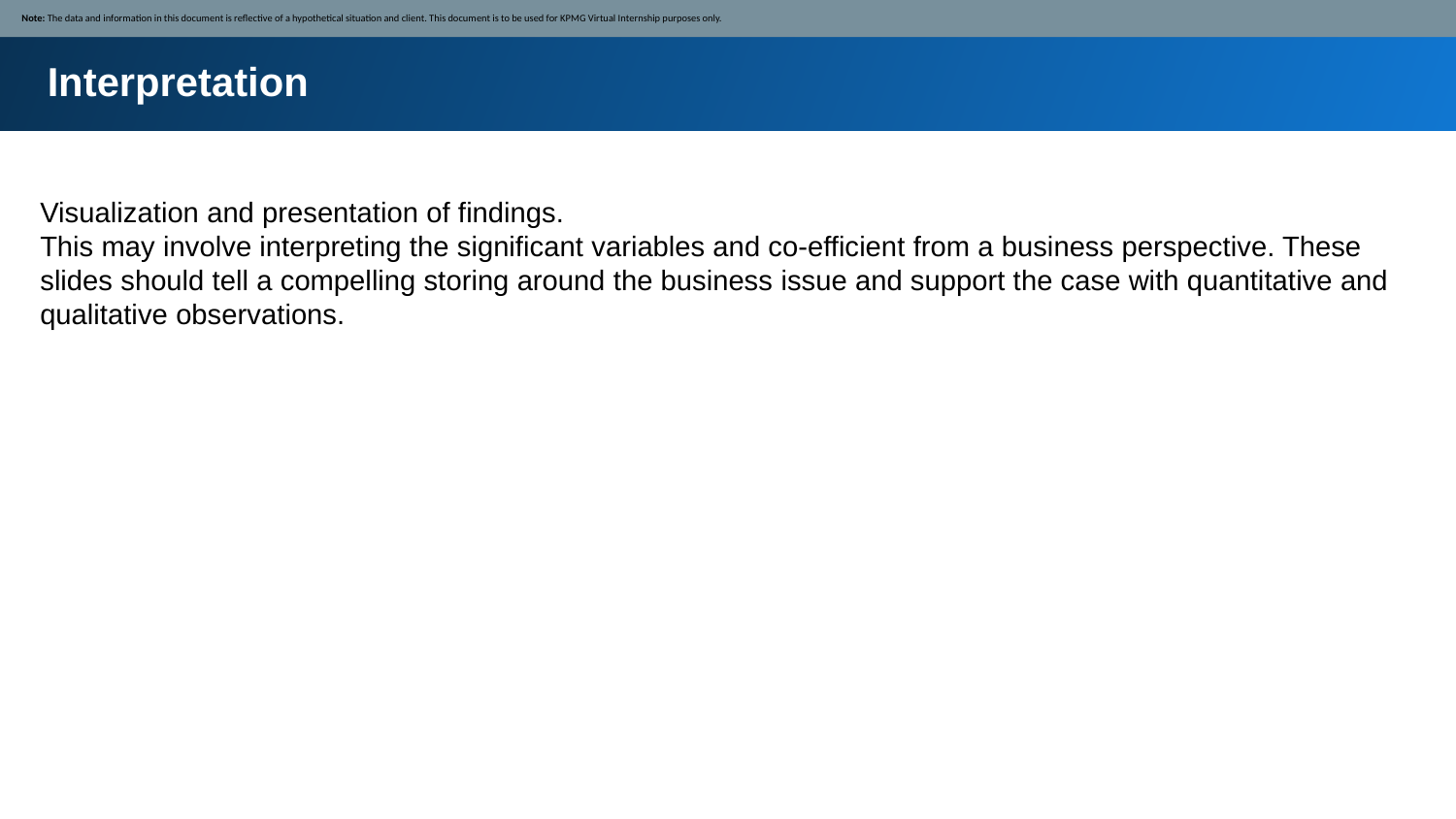

Note: The data and information in this document is reflective of a hypothetical situation and client. This document is to be used for KPMG Virtual Internship purposes only.
Interpretation
Visualization and presentation of findings.
This may involve interpreting the significant variables and co-efficient from a business perspective. These slides should tell a compelling storing around the business issue and support the case with quantitative and qualitative observations.